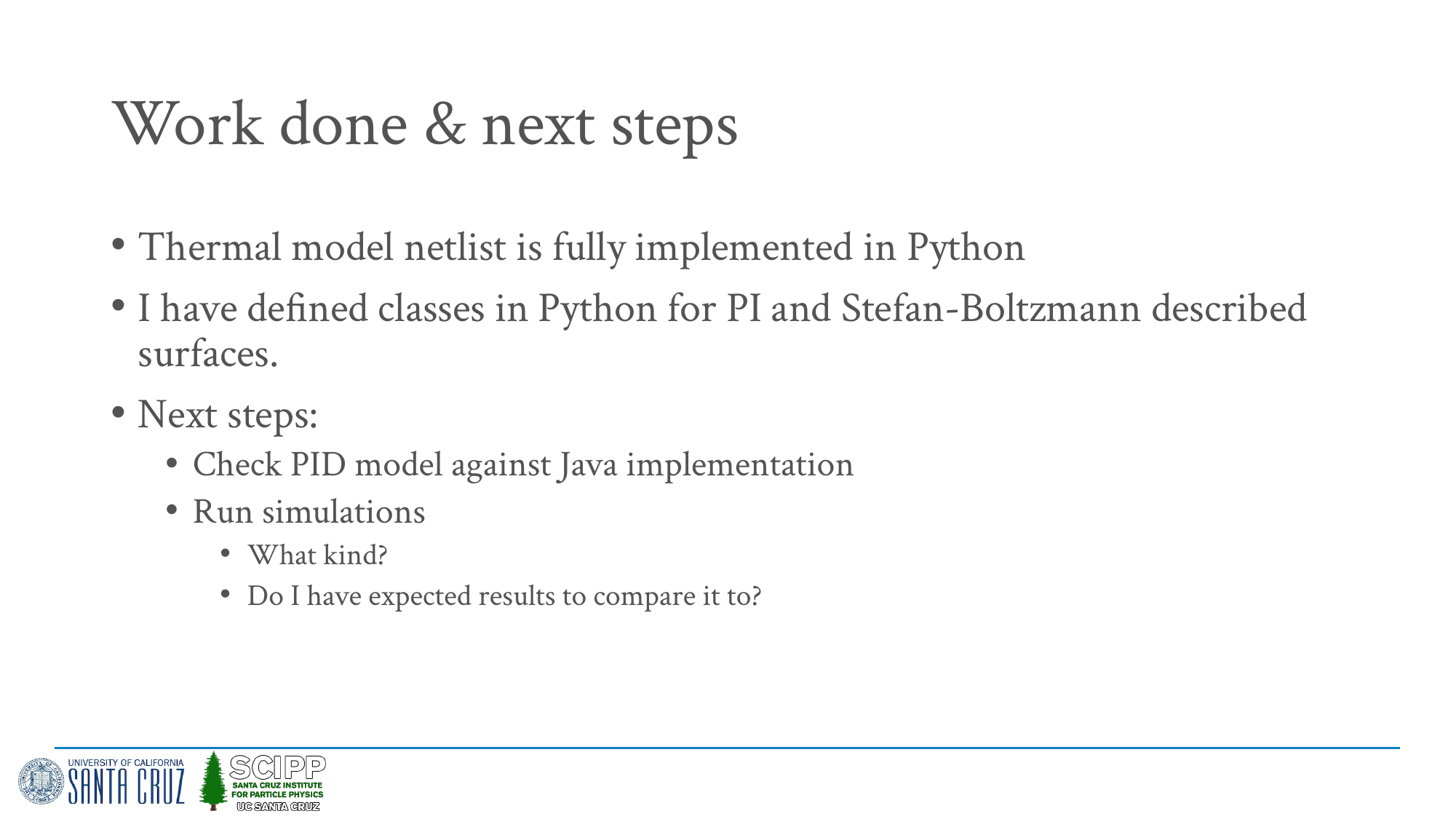

# Work done & next steps
Thermal model netlist is fully implemented in Python
I have defined classes in Python for PI and Stefan-Boltzmann described surfaces.
Next steps:
Check PID model against Java implementation
Run simulations
What kind?
Do I have expected results to compare it to?